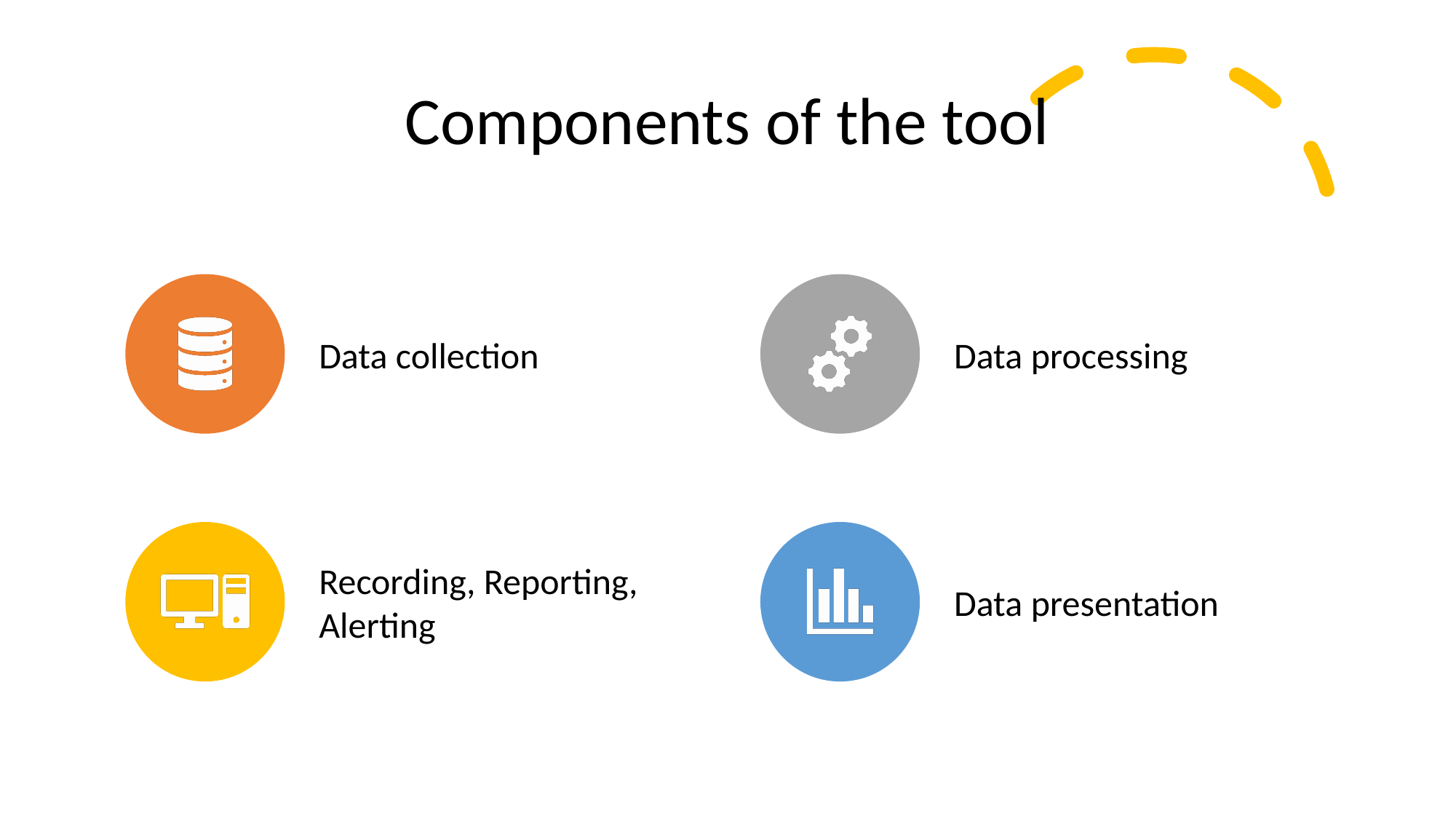

# Components of the tool

Data collection
Data processing
Recording, Reporting, Alerting
Data presentation